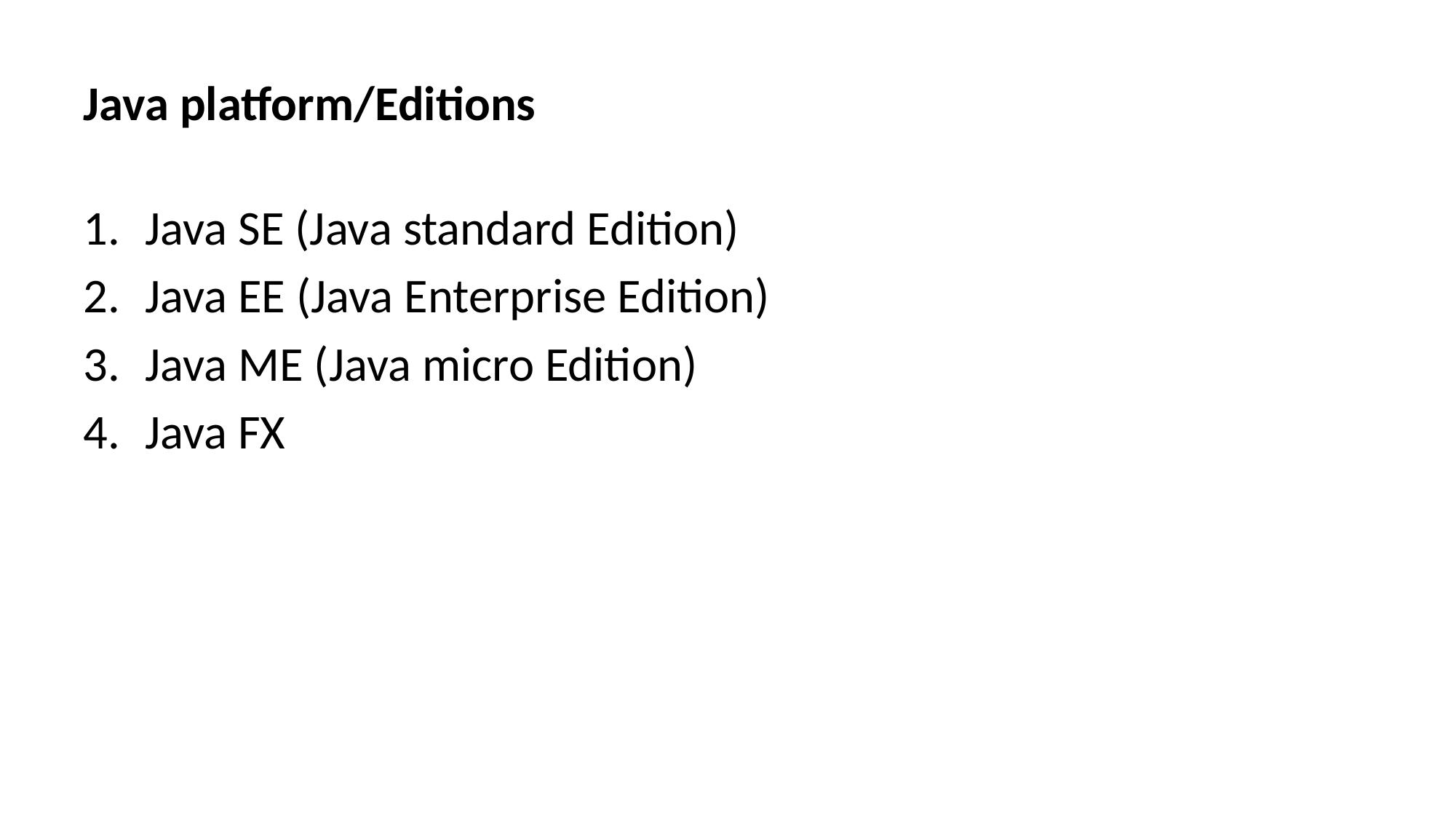

# Java platform/Editions
Java SE (Java standard Edition)
Java EE (Java Enterprise Edition)
Java ME (Java micro Edition)
Java FX